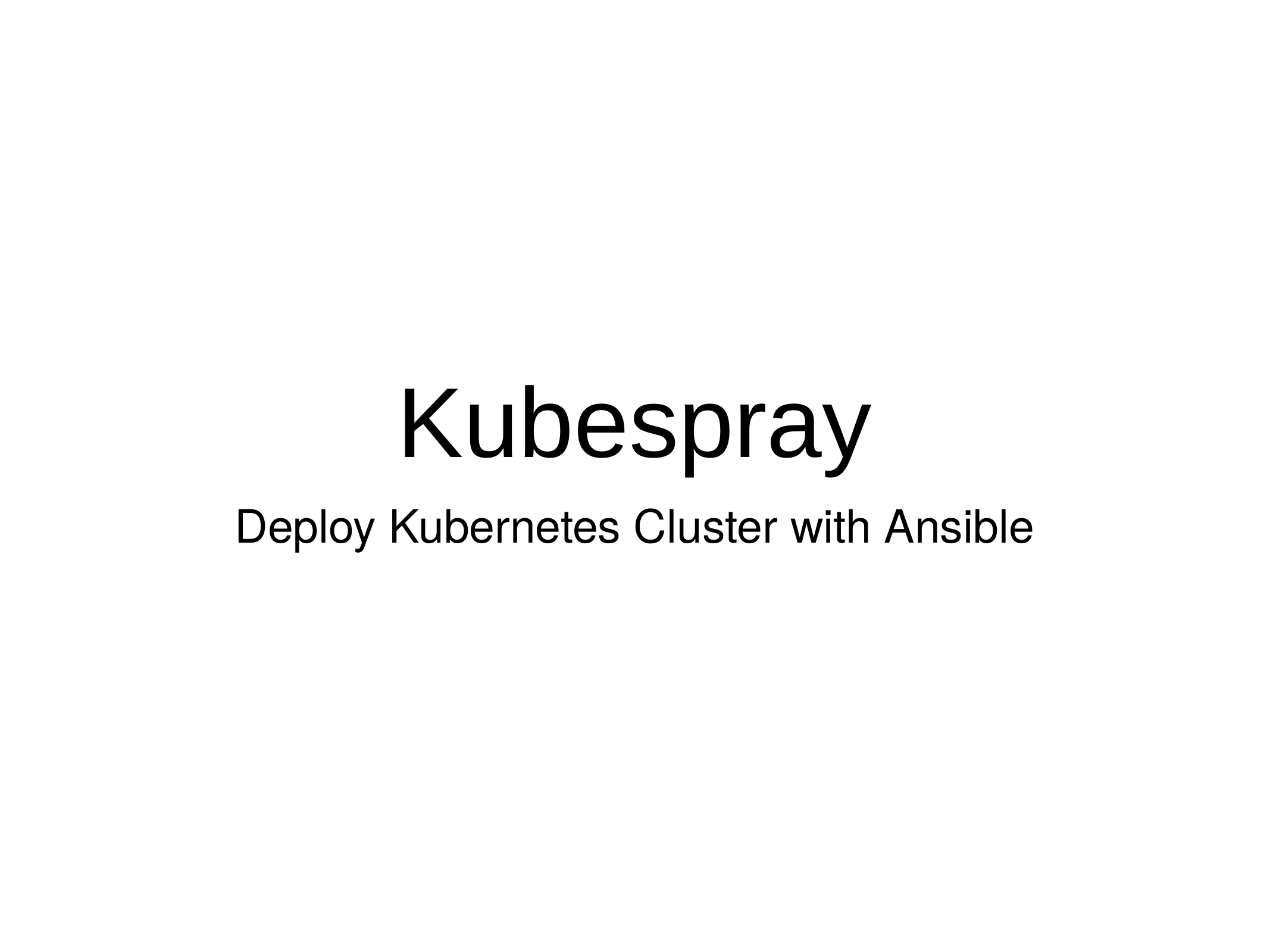

# Kubespray
Deploy Kubernetes Cluster with Ansible